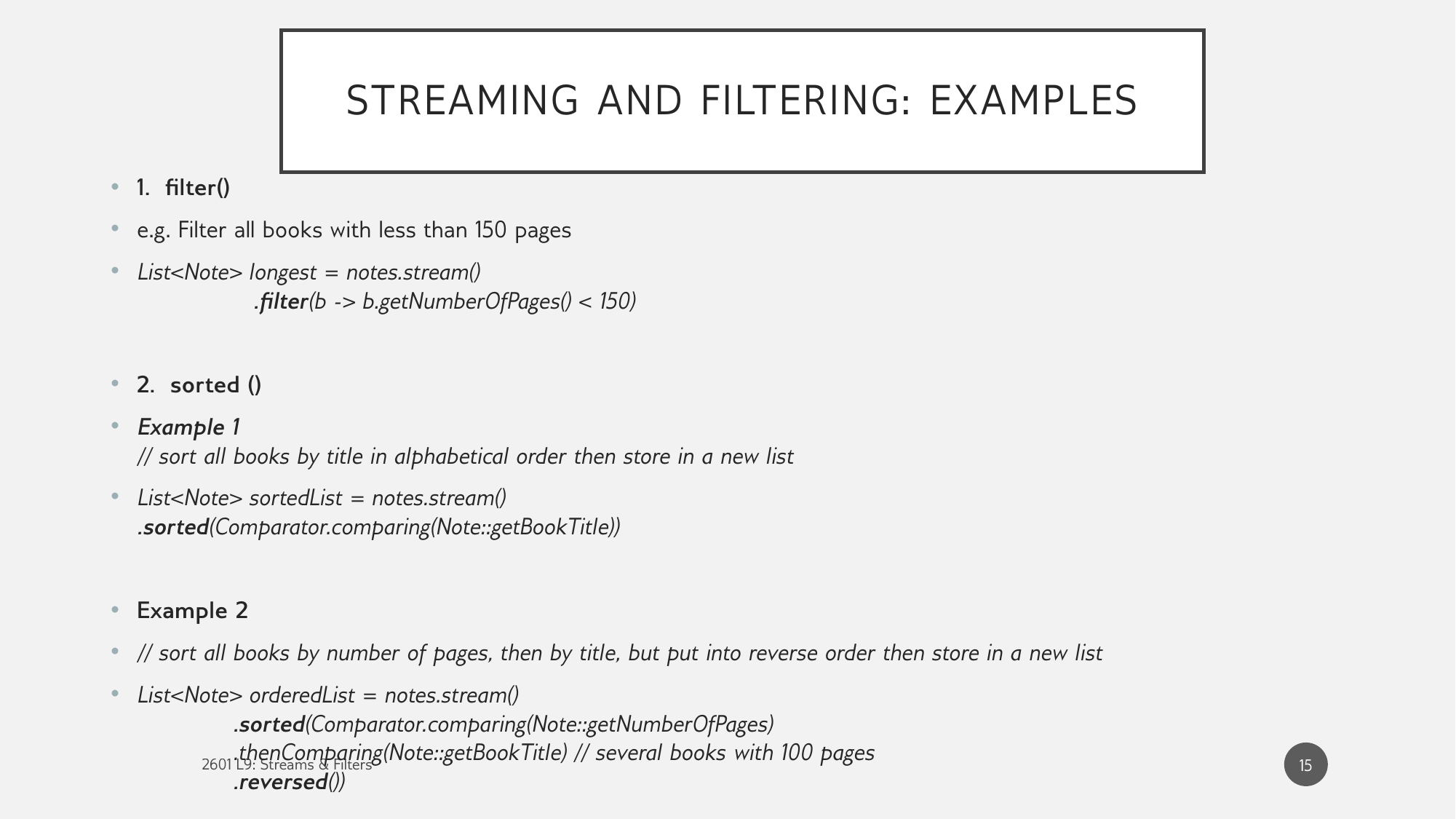

# Streaming and Filtering: Examples

1.  filter()
e.g. Filter all books with less than 150 pages
List<Note> longest = notes.stream()
                .filter(b -> b.getNumberOfPages() < 150)

2.  sorted ()
Example 1
// sort all books by title in alphabetical order then store in a new list
List<Note> sortedList = notes.stream()
		.sorted(Comparator.comparing(Note::getBookTitle))

Example 2
// sort all books by number of pages, then by title, but put into reverse order then store in a new list
List<Note> orderedList = notes.stream()
    	.sorted(Comparator.comparing(Note::getNumberOfPages)
    	.thenComparing(Note::getBookTitle) // several books with 100 pages
    	.reversed())

15
2601 L9: Streams & Filters